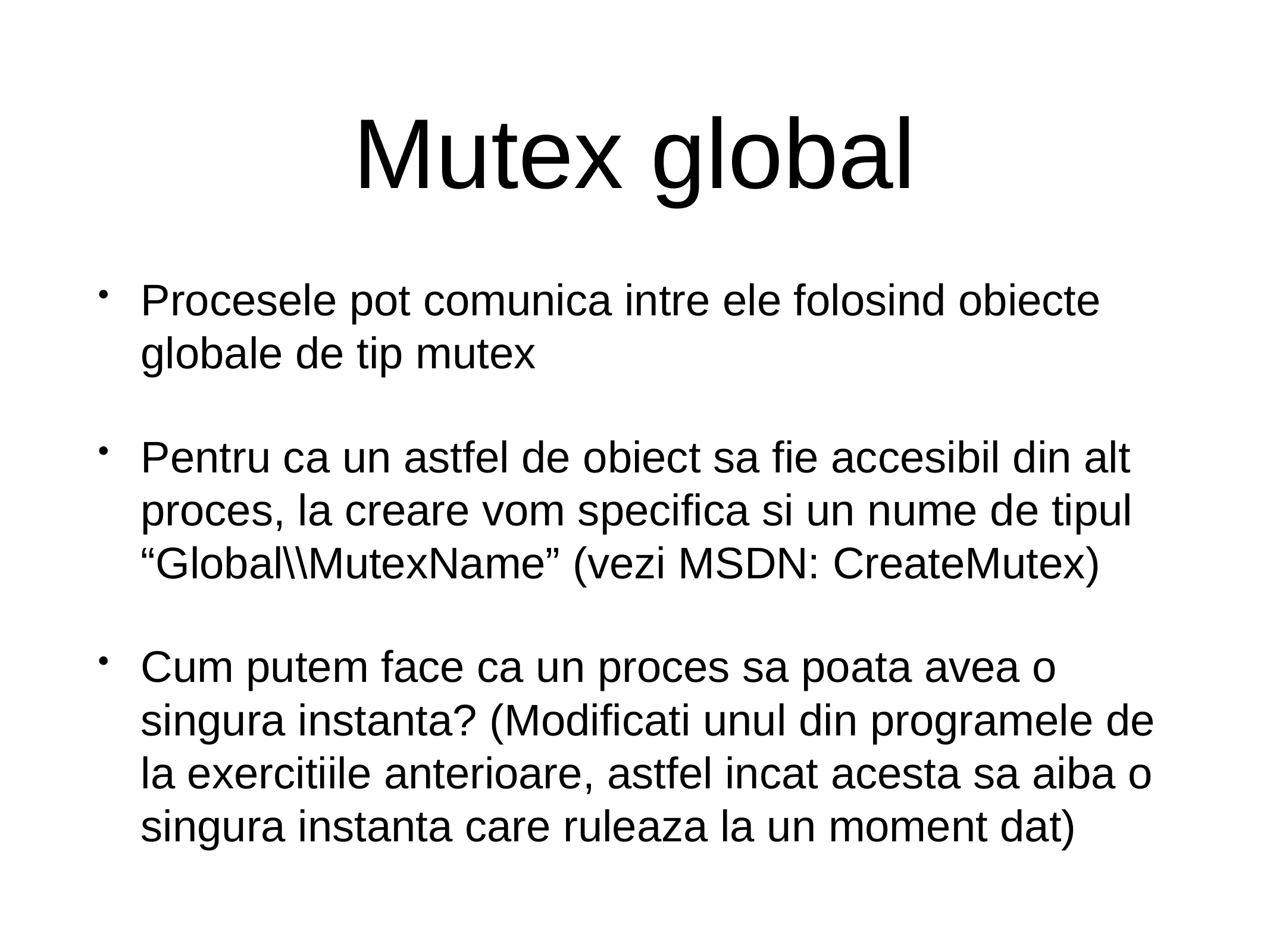

# Mutex global
Procesele pot comunica intre ele folosind obiecte globale de tip mutex
Pentru ca un astfel de obiect sa fie accesibil din alt proces, la creare vom specifica si un nume de tipul “Global\\MutexName” (vezi MSDN: CreateMutex)
Cum putem face ca un proces sa poata avea o singura instanta? (Modificati unul din programele de la exercitiile anterioare, astfel incat acesta sa aiba o singura instanta care ruleaza la un moment dat)